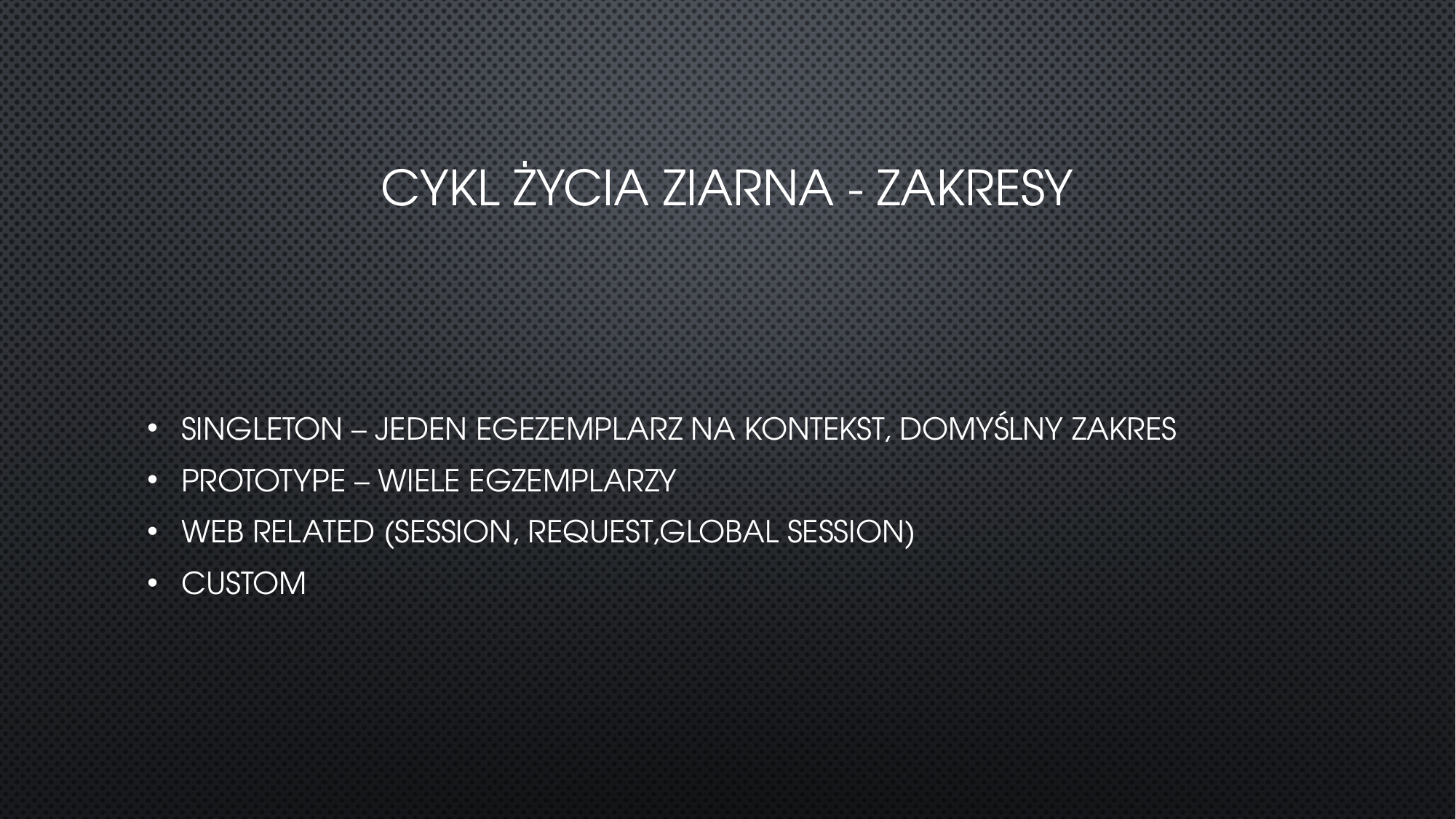

# Cykl Życia Ziarna - Zakresy
Singleton – jeden egezemplarz na kontekst, domyślny zakres
Prototype – wiele egzemplarzy
Web Related (Session, Request,Global session)
Custom